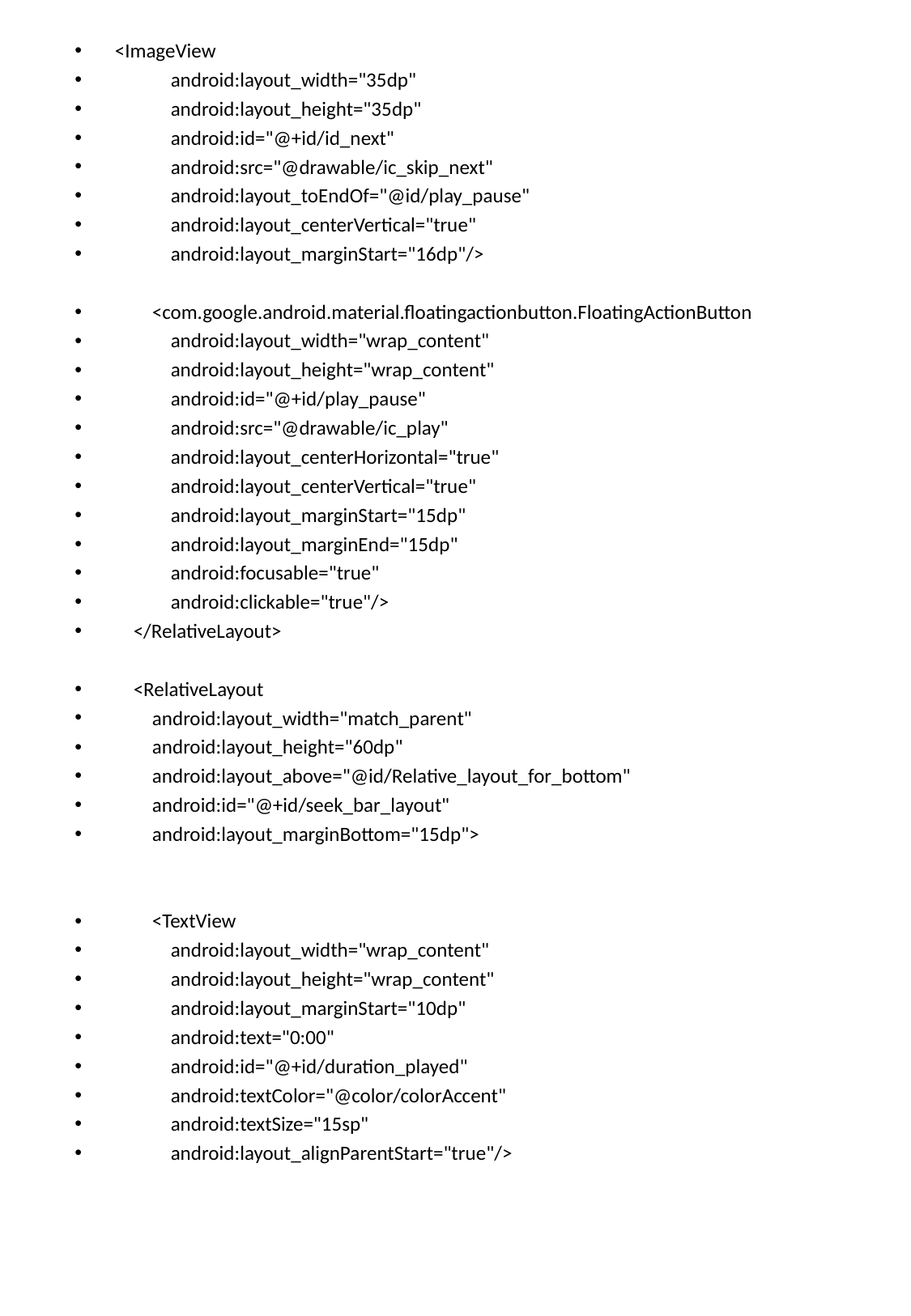

#
<ImageView
            android:layout_width="35dp"
            android:layout_height="35dp"
            android:id="@+id/id_next"
            android:src="@drawable/ic_skip_next"
            android:layout_toEndOf="@id/play_pause"
            android:layout_centerVertical="true"
            android:layout_marginStart="16dp"/>

        <com.google.android.material.floatingactionbutton.FloatingActionButton
            android:layout_width="wrap_content"
            android:layout_height="wrap_content"
            android:id="@+id/play_pause"
            android:src="@drawable/ic_play"
            android:layout_centerHorizontal="true"
            android:layout_centerVertical="true"
            android:layout_marginStart="15dp"
            android:layout_marginEnd="15dp"
            android:focusable="true"
            android:clickable="true"/>
    </RelativeLayout>

    <RelativeLayout
        android:layout_width="match_parent"
        android:layout_height="60dp"
        android:layout_above="@id/Relative_layout_for_bottom"
        android:id="@+id/seek_bar_layout"
        android:layout_marginBottom="15dp">

        <TextView
            android:layout_width="wrap_content"
            android:layout_height="wrap_content"
            android:layout_marginStart="10dp"
            android:text="0:00"
            android:id="@+id/duration_played"
            android:textColor="@color/colorAccent"
            android:textSize="15sp"
            android:layout_alignParentStart="true"/>